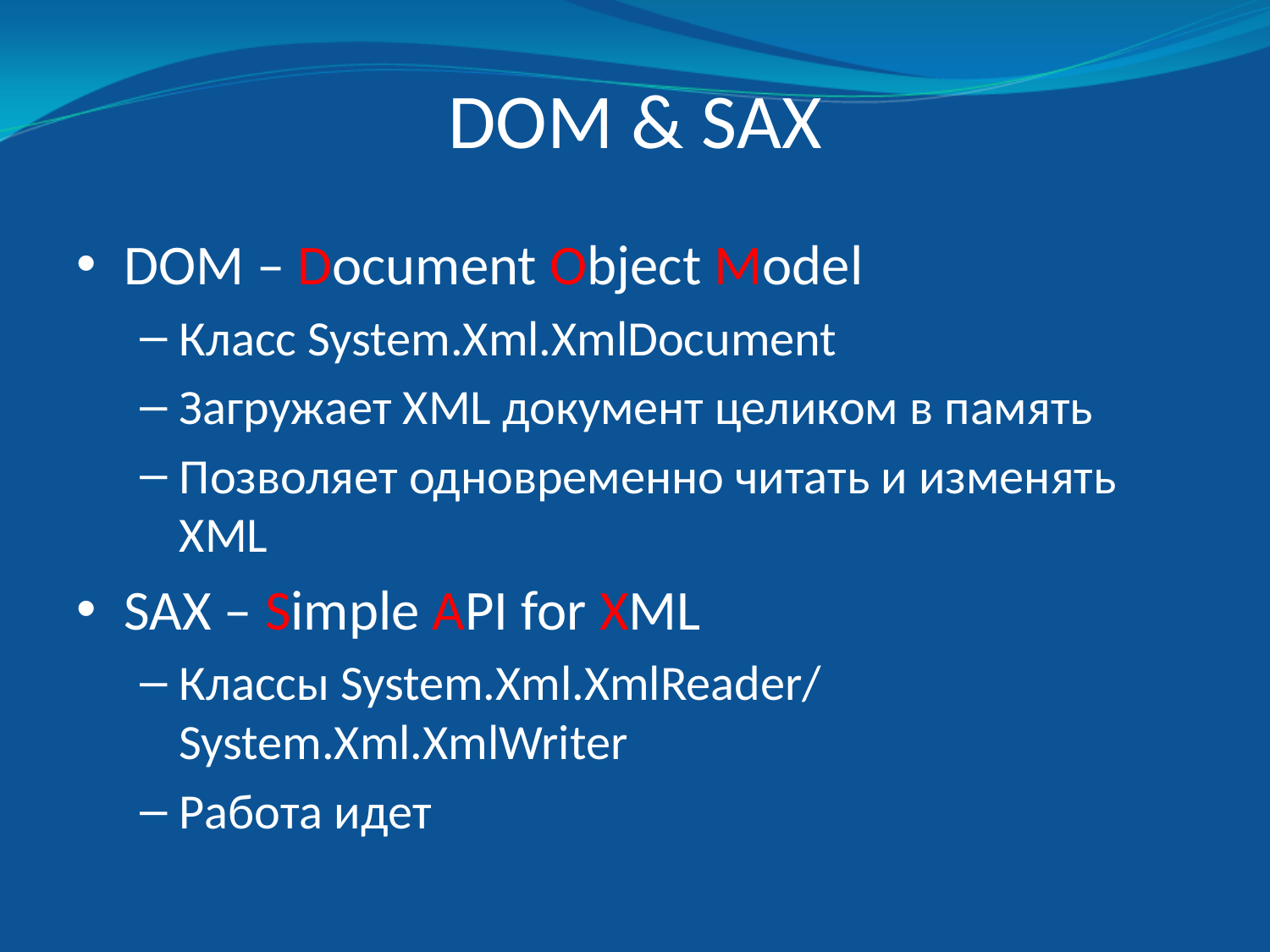

# DOM & SAX
DOM – Document Object Model
Класс System.Xml.XmlDocument
Загружает XML документ целиком в память
Позволяет одновременно читать и изменять XML
SAX – Simple API for XML
Классы System.Xml.XmlReader/ System.Xml.XmlWriter
Работа идет